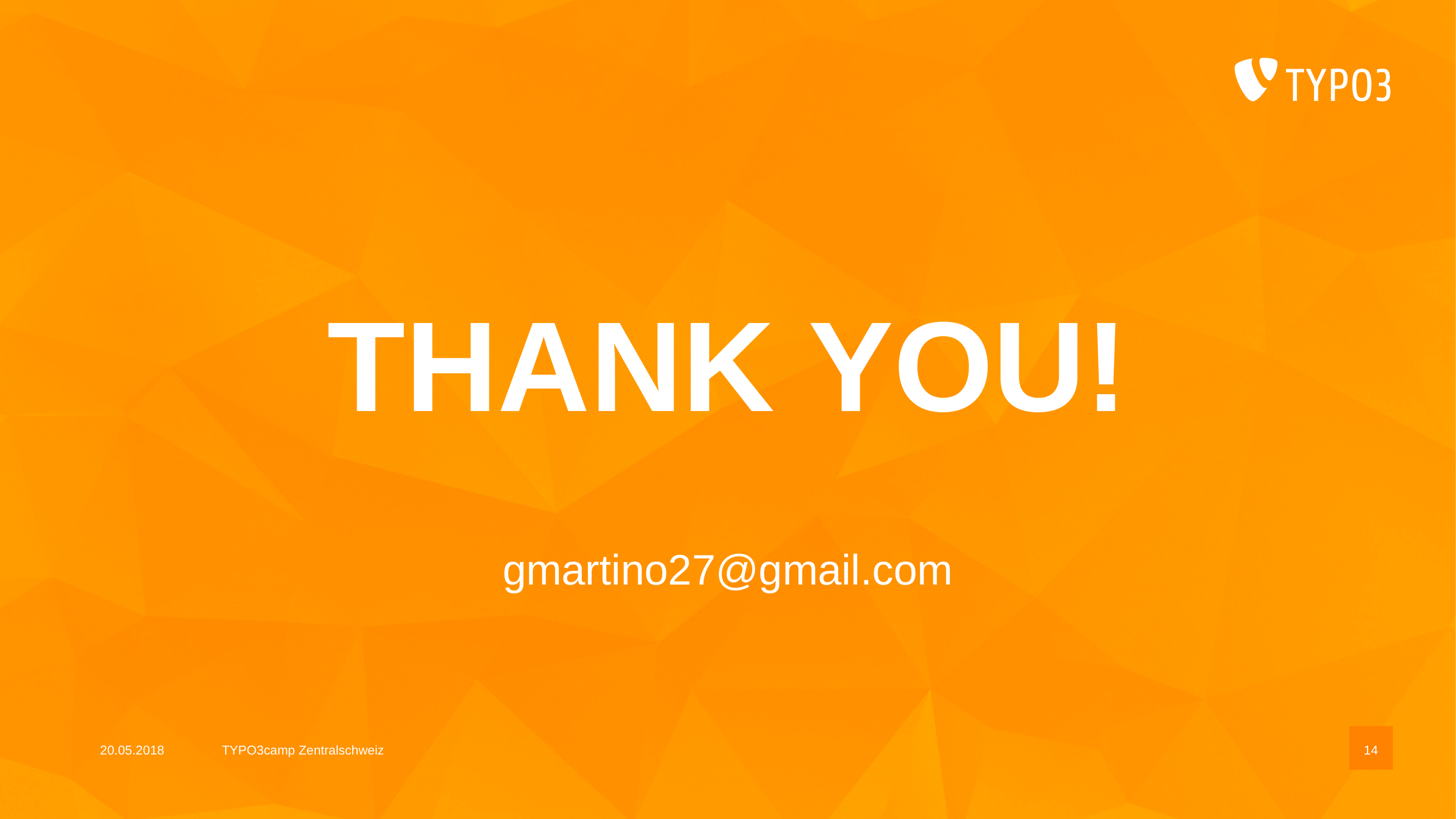

# Thank You!
gmartino27@gmail.com
20.05.2018
TYPO3camp Zentralschweiz
14